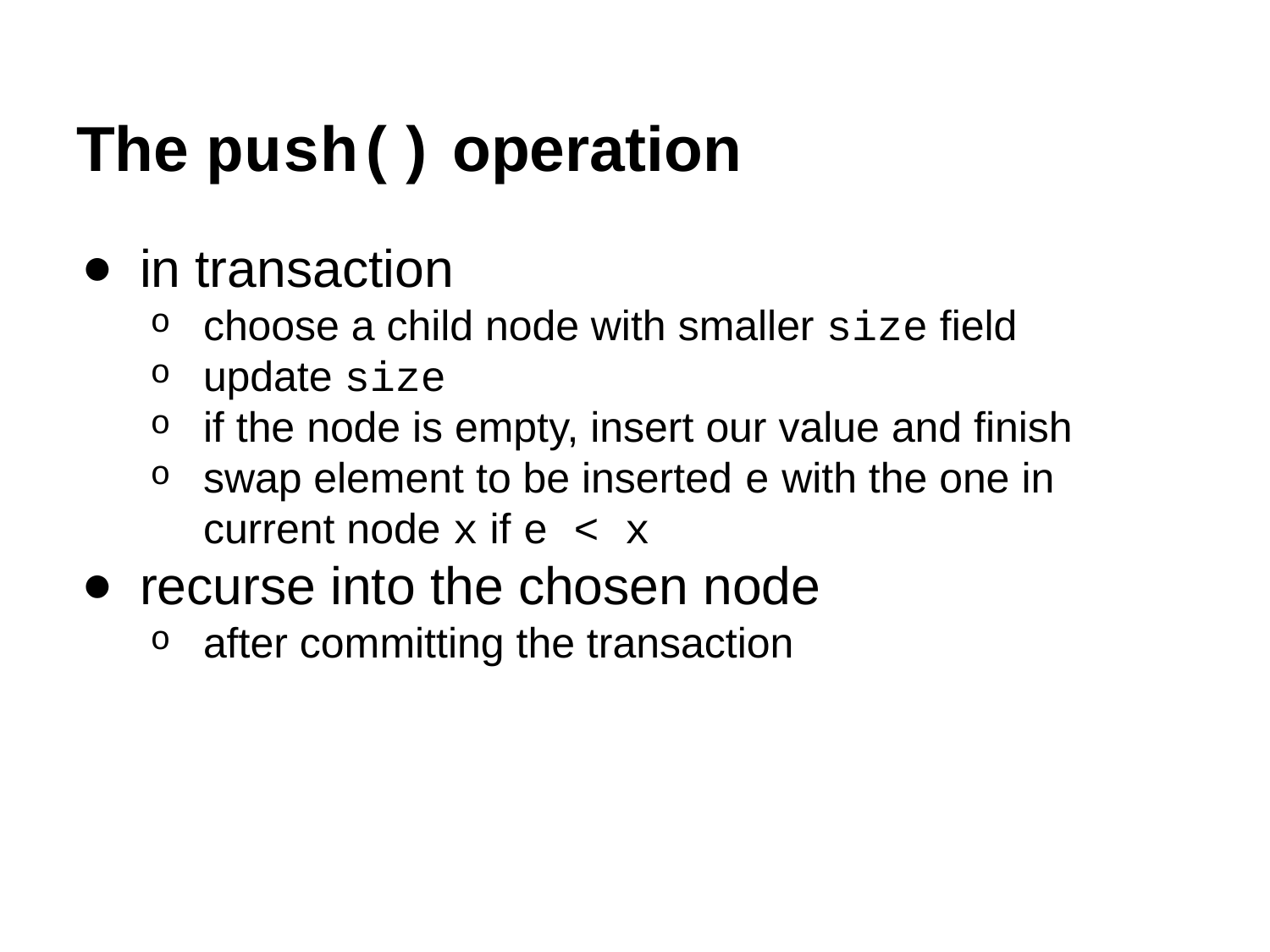

# The push() operation
in transaction
choose a child node with smaller size field
update size
if the node is empty, insert our value and finish
swap element to be inserted e with the one in current node x if e < x
recurse into the chosen node
after committing the transaction